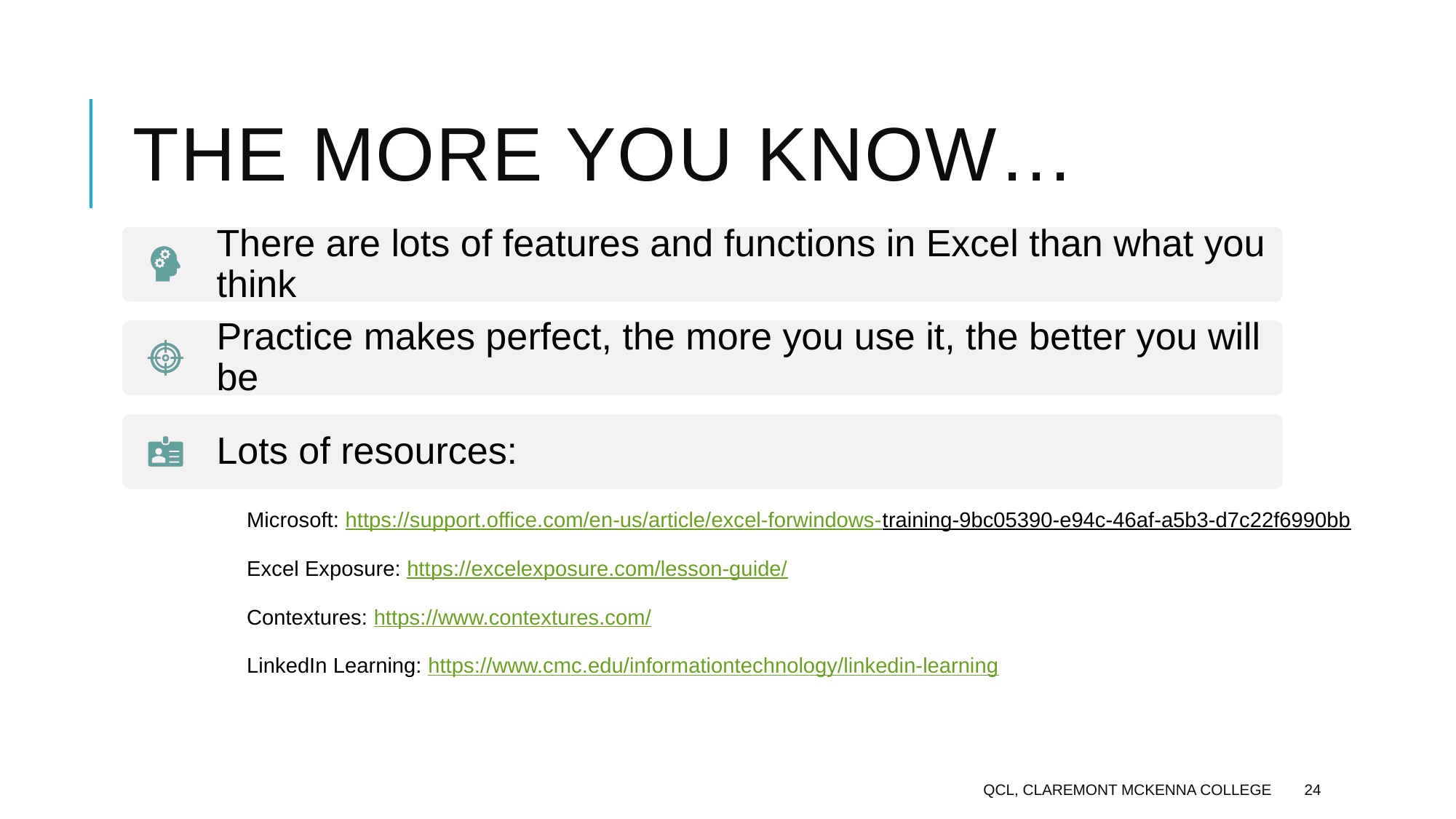

# The more you know…
There are lots of features and functions in Excel than what you think
Practice makes perfect, the more you use it, the better you will be
Lots of resources:

Microsoft: https://support.office.com/en-us/article/excel-forwindows-training-9bc05390-e94c-46af-a5b3-d7c22f6990bb

Excel Exposure: https://excelexposure.com/lesson-guide/

Contextures: https://www.contextures.com/

LinkedIn Learning: https://www.cmc.edu/informationtechnology/linkedin-learning
QCL, Claremont Mckenna College
24